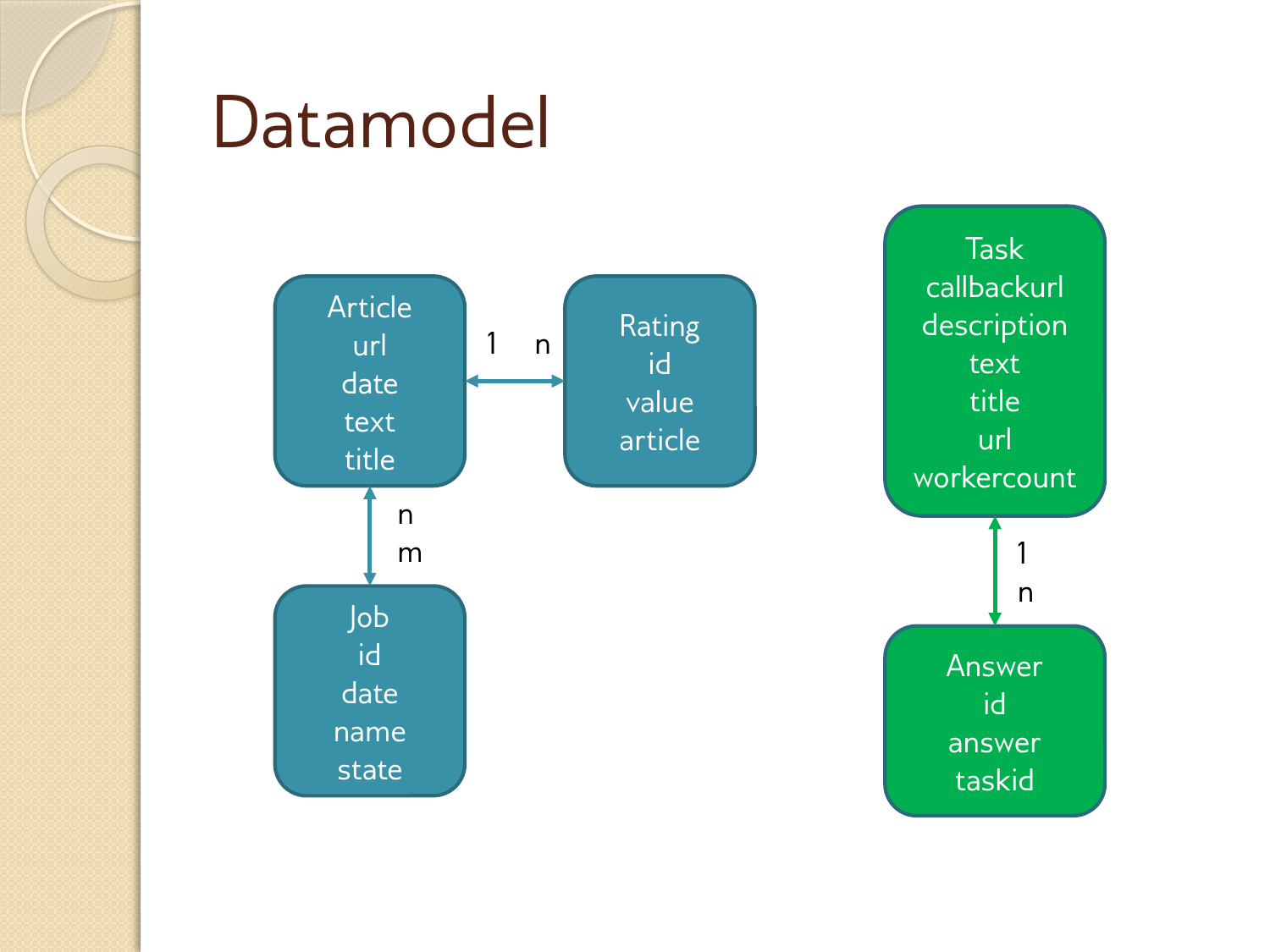

# Datamodel

Task
callbackurl
description
text
title
url
workercount

Article
url
date
text
title

Rating
id
value
article

1    n
n
m
1
n

Job
id
date
name
state

Answer
id
answer
taskid